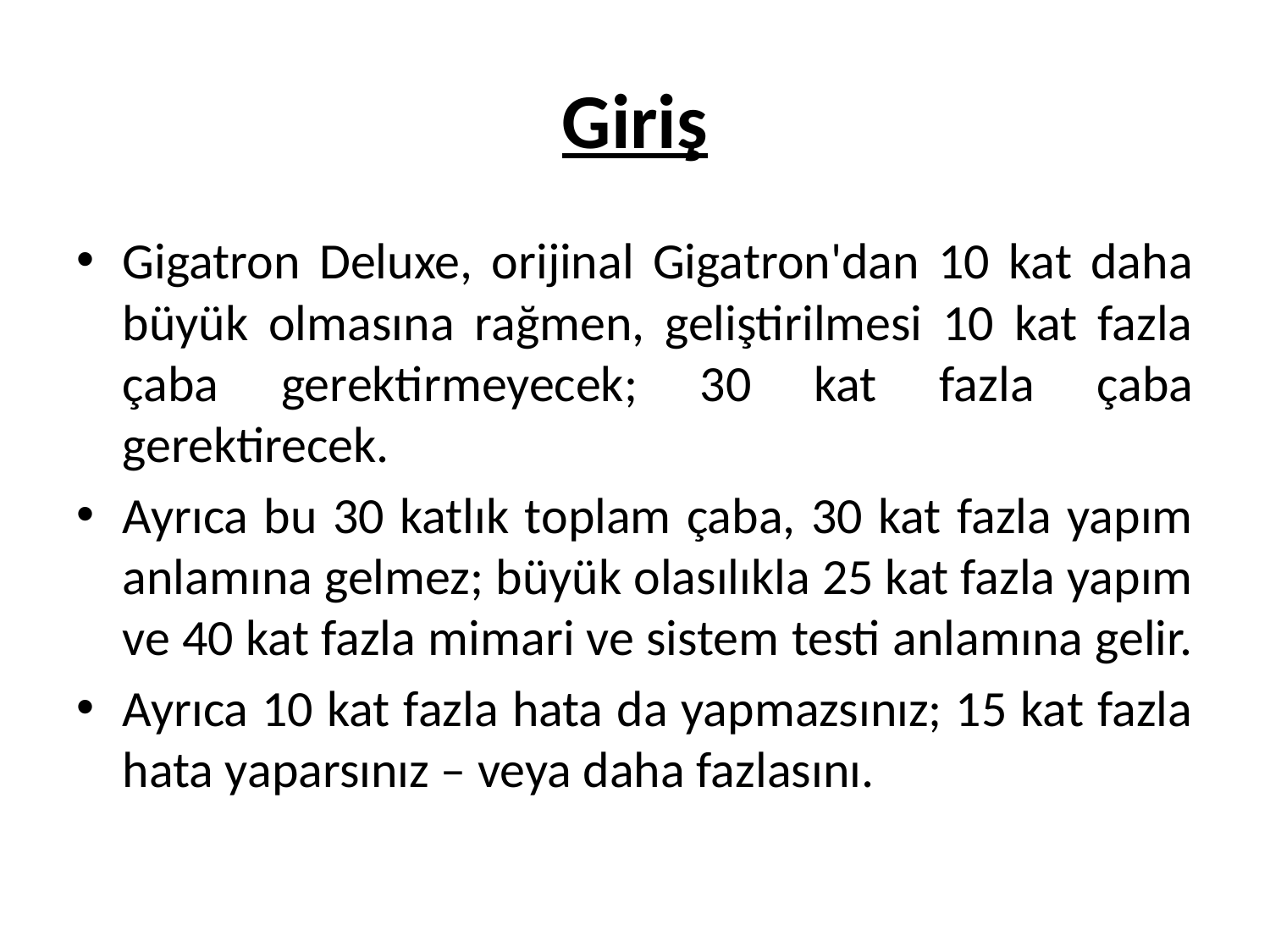

# Giriş
Gigatron Deluxe, orijinal Gigatron'dan 10 kat daha büyük olmasına rağmen, geliştirilmesi 10 kat fazla çaba gerektirmeyecek; 30 kat fazla çaba gerektirecek.
Ayrıca bu 30 katlık toplam çaba, 30 kat fazla yapım anlamına gelmez; büyük olasılıkla 25 kat fazla yapım ve 40 kat fazla mimari ve sistem testi anlamına gelir.
Ayrıca 10 kat fazla hata da yapmazsınız; 15 kat fazla hata yaparsınız – veya daha fazlasını.